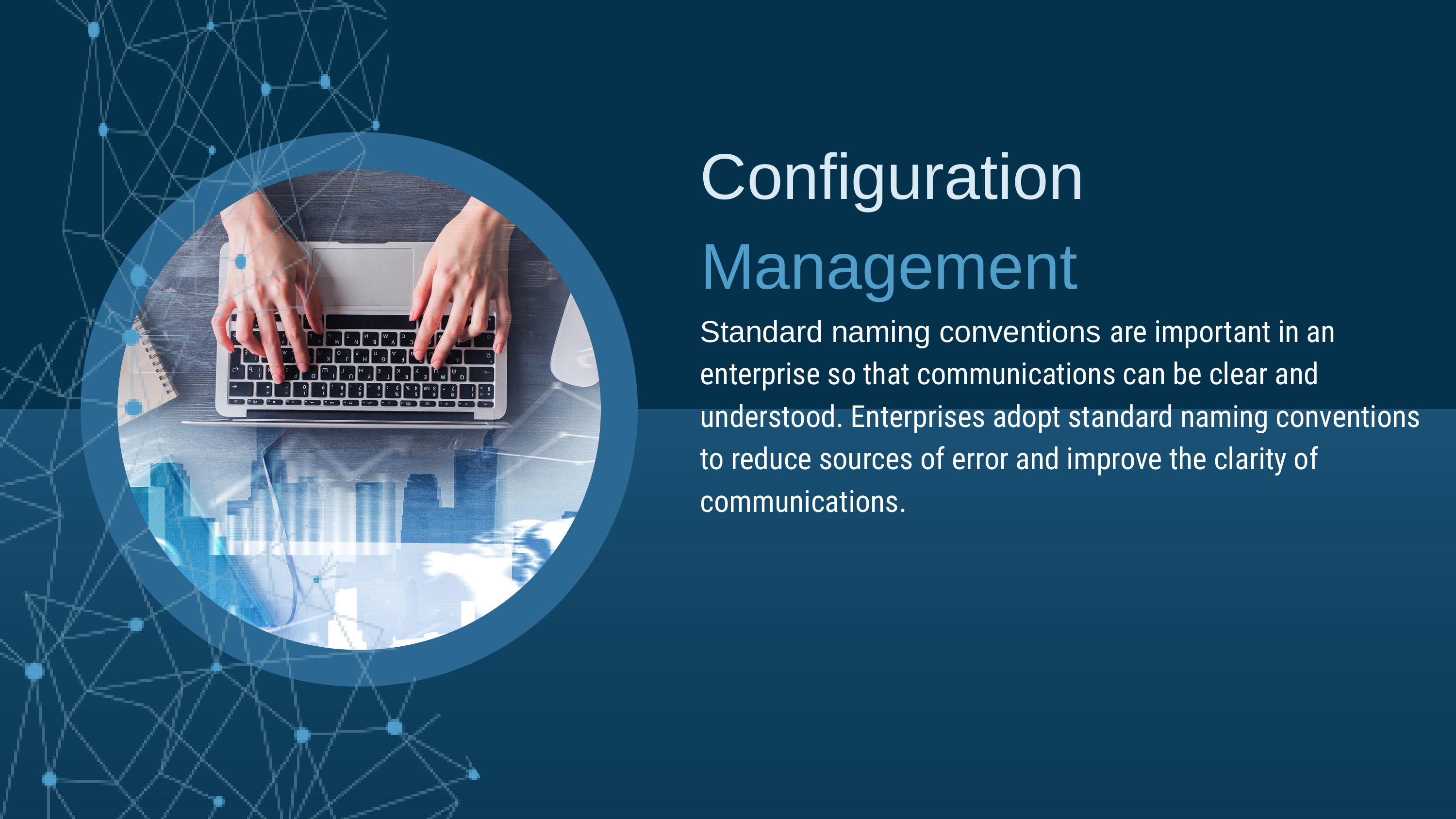

Configuration

Management
Standard naming conventions are important in an enterprise so that communications can be clear and understood. Enterprises adopt standard naming conventions to reduce sources of error and improve the clarity of communications.